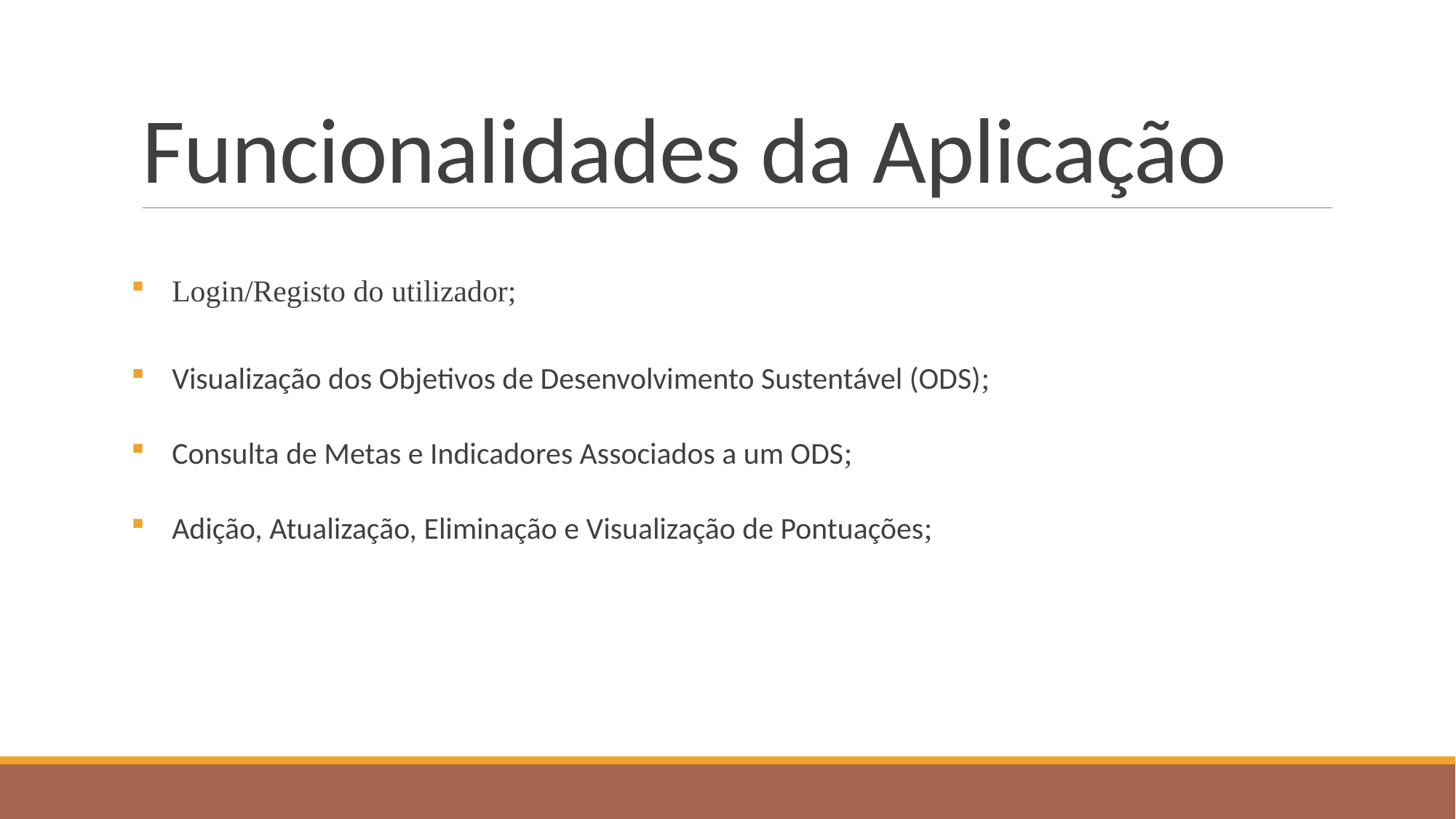

# Funcionalidades da Aplicação

Login/Registo do utilizador;

Visualização dos Objetivos de Desenvolvimento Sustentável (ODS);

Consulta de Metas e Indicadores Associados a um ODS;

Adição, Atualização, Eliminação e Visualização de Pontuações;